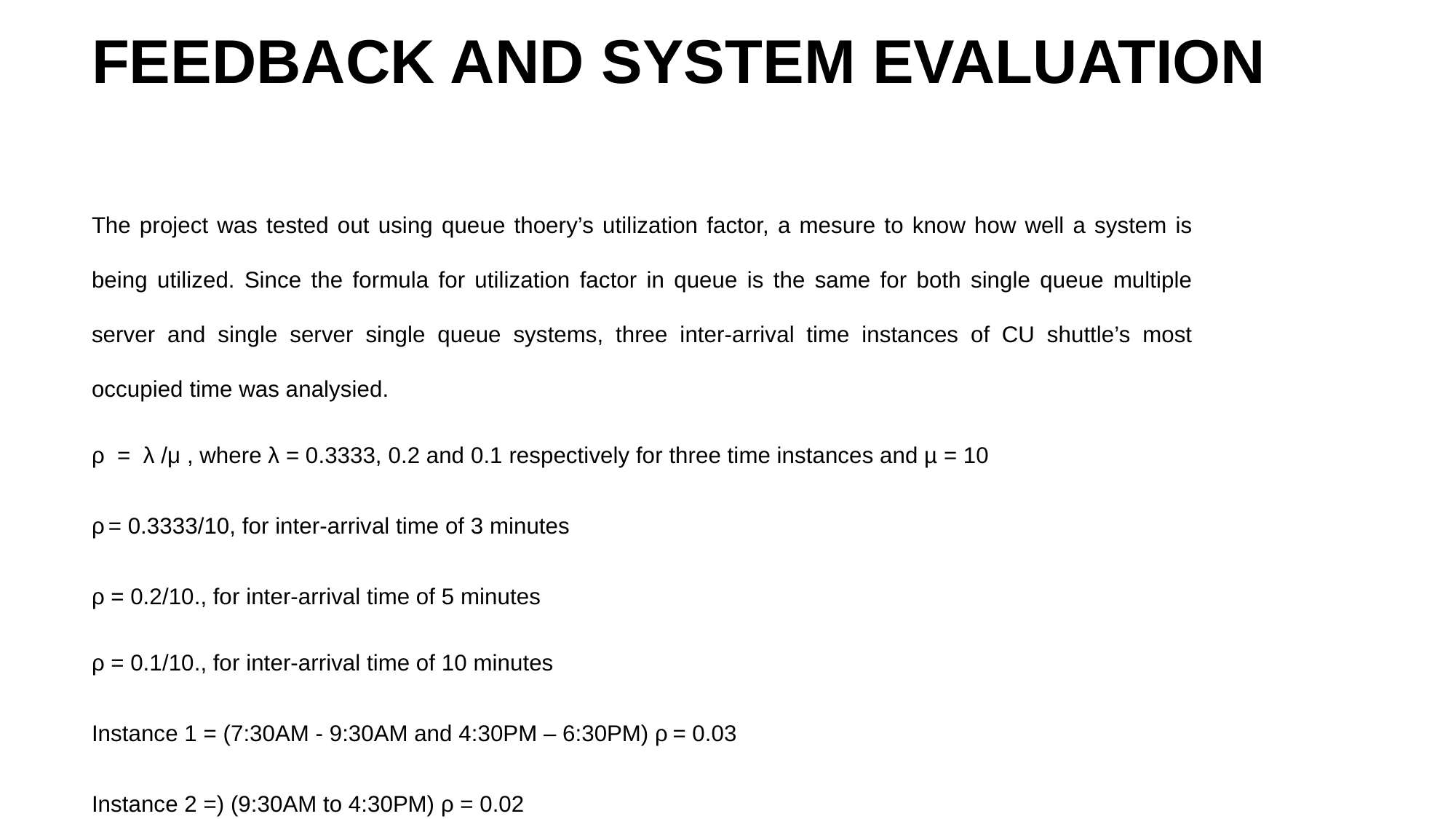

# FEEDBACK AND SYSTEM EVALUATION
The project was tested out using queue thoery’s utilization factor, a mesure to know how well a system is being utilized. Since the formula for utilization factor in queue is the same for both single queue multiple server and single server single queue systems, three inter-arrival time instances of CU shuttle’s most occupied time was analysied.
ρ ​​ = ​ λ /μ , where λ = 0.3333, 0.2 and 0.1 respectively for three time instances and µ = 10
ρ = 0.3333/10, for inter-arrival time of 3 minutes
ρ = 0.2/10., for inter-arrival time of 5 minutes
ρ = 0.1/10., for inter-arrival time of 10 minutes
Instance 1 = (7:30AM - 9:30AM and 4:30PM – 6:30PM) ρ = 0.03​
Instance 2 =) (9:30AM to 4:30PM) ρ = 0.02
Instance 3 = ​(6:30AM - 7:30AM and 6:30PM – 10PM) ρ = 0.01